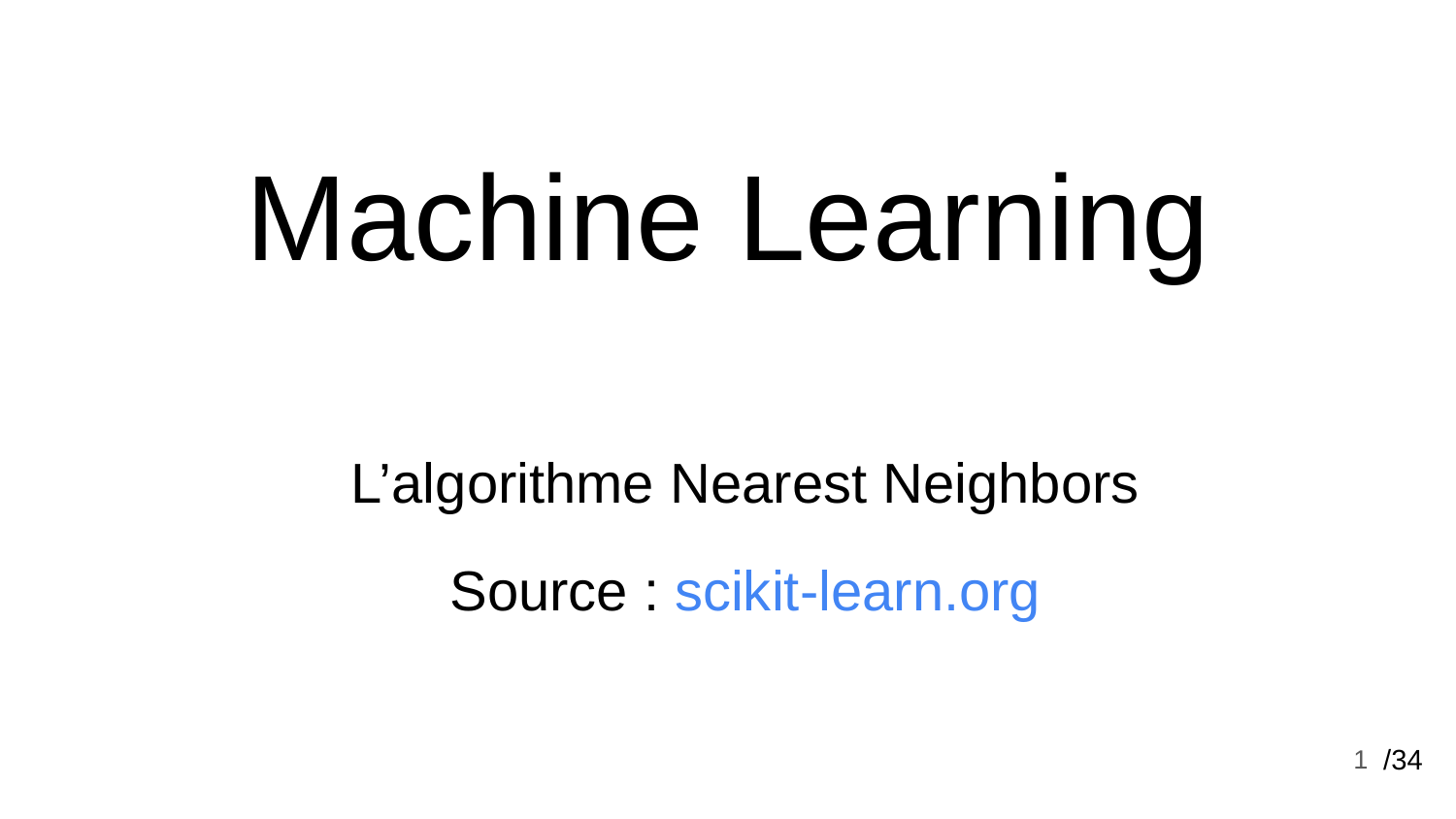

# Machine Learning

L’algorithme Nearest Neighbors

Source : scikit-learn.org
1